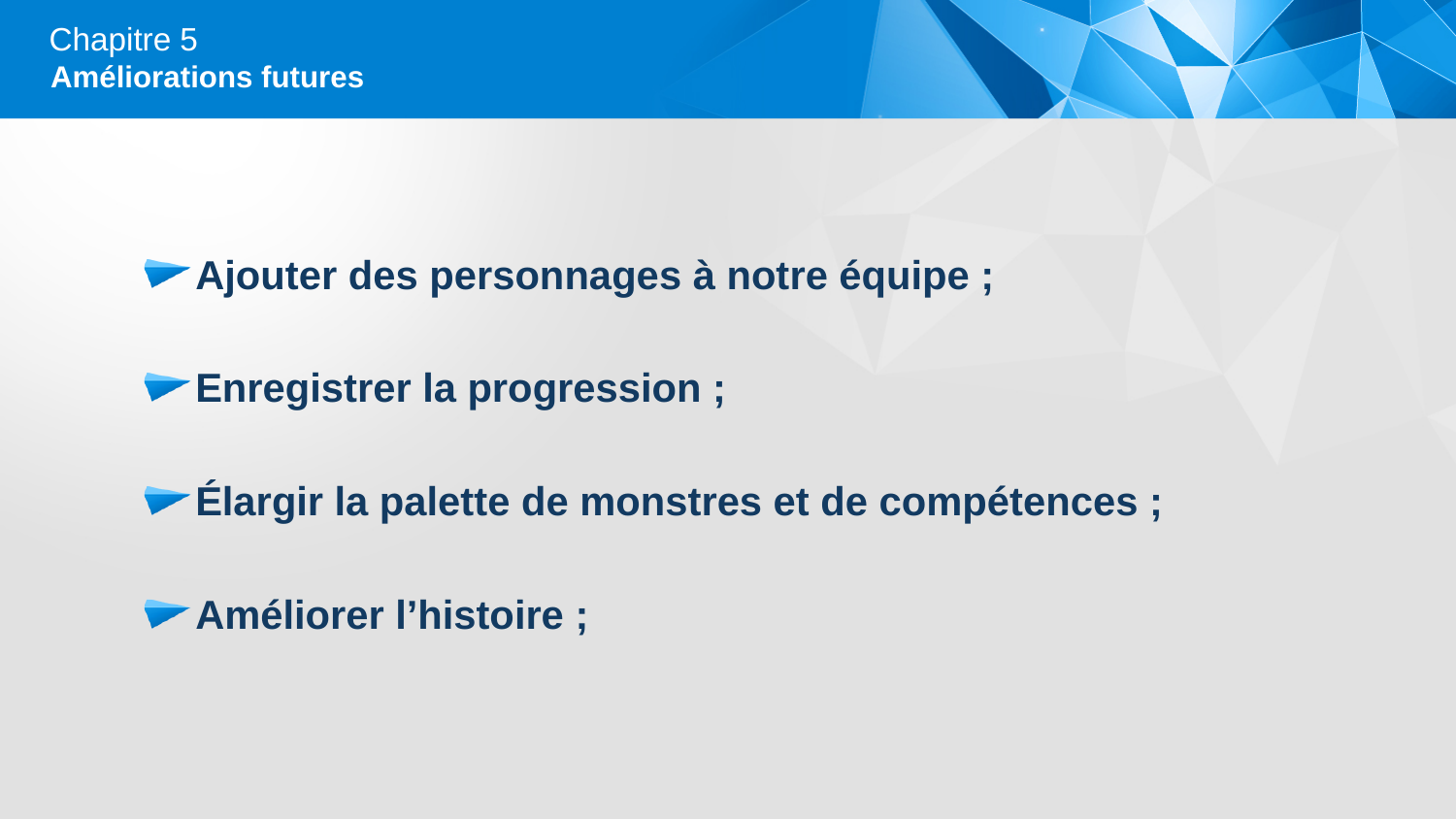

# Chapitre 5
Améliorations futures
Ajouter des personnages à notre équipe ;

Enregistrer la progression ;

Élargir la palette de monstres et de compétences ;

Améliorer l’histoire ;